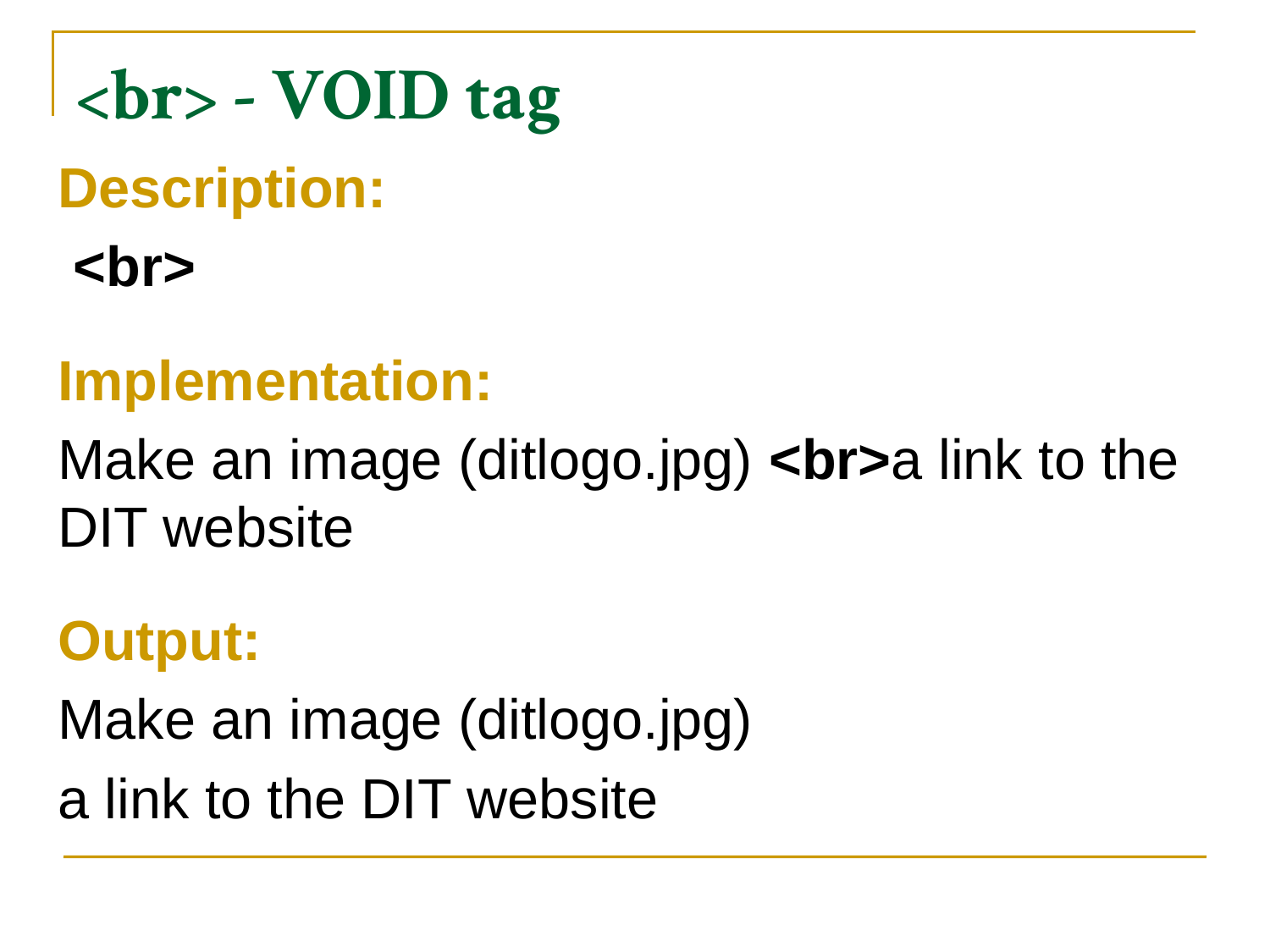

# <br> - VOID tag

Description:
 <br>

Implementation:
Make an image (ditlogo.jpg) <br>a link to the DIT website

Output:
Make an image (ditlogo.jpg)
a link to the DIT website